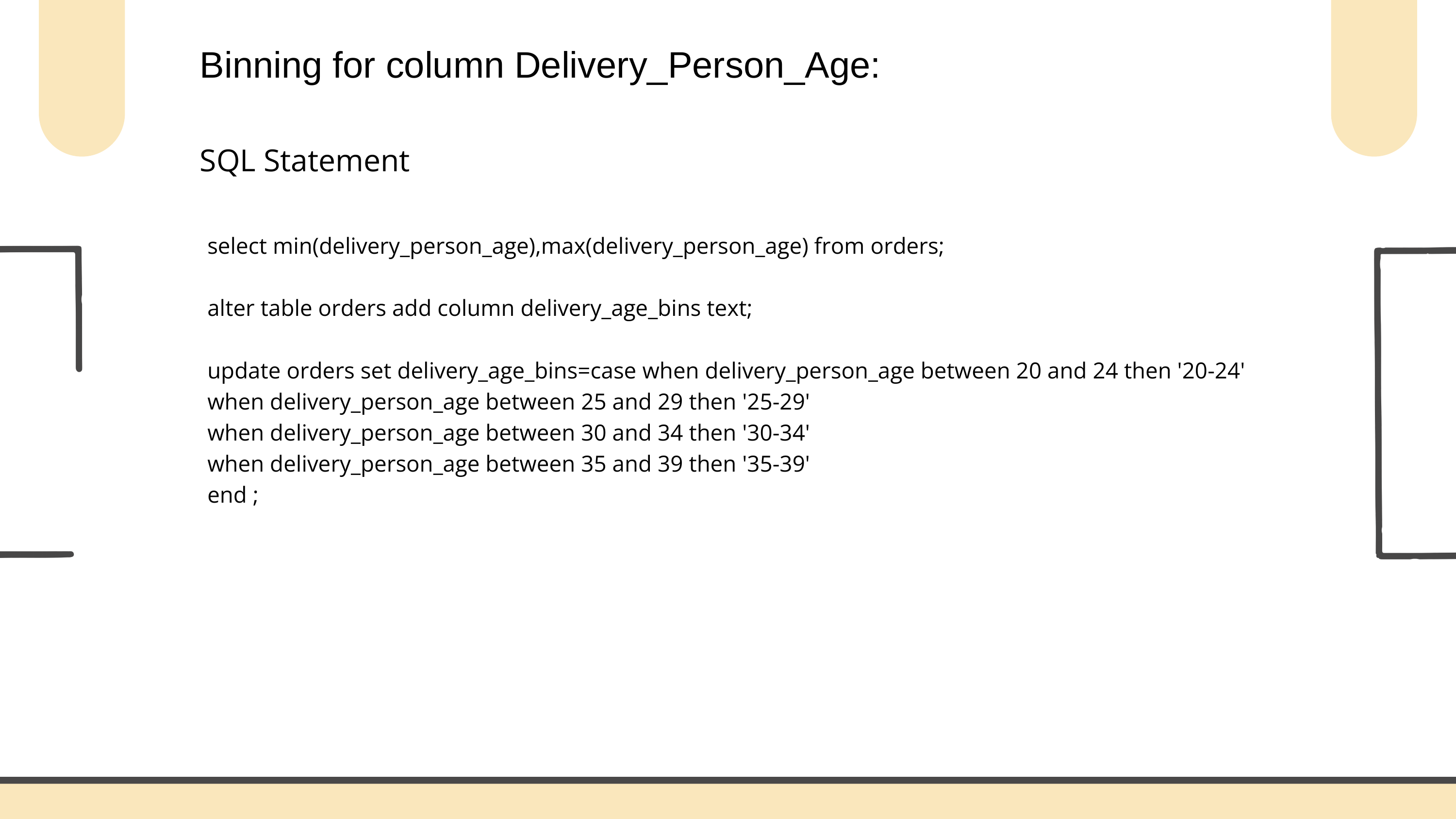

Binning for column Delivery_Person_Age:
SQL Statement
select min(delivery_person_age),max(delivery_person_age) from orders;

alter table orders add column delivery_age_bins text;

update orders set delivery_age_bins=case when delivery_person_age between 20 and 24 then '20-24'
when delivery_person_age between 25 and 29 then '25-29'
when delivery_person_age between 30 and 34 then '30-34'
when delivery_person_age between 35 and 39 then '35-39'
end ;